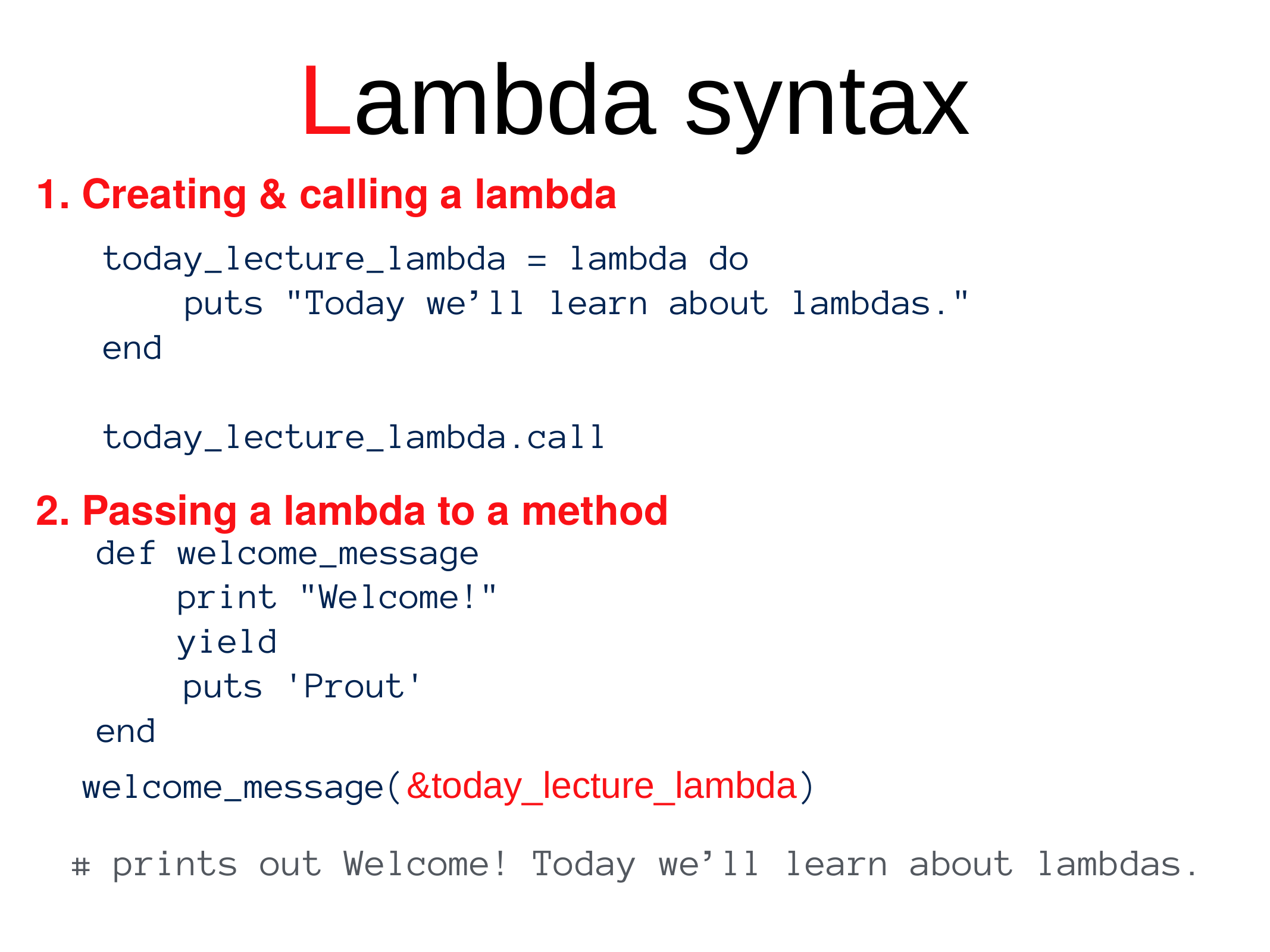

Lambda syntax
1. Creating & calling a lambda
today_lecture_lambda = lambda do
    puts "Today we’ll learn about lambdas."
end

today_lecture_lambda.call
2. Passing a lambda to a method
def welcome_message
    print "Welcome!"
    yield
 puts 'Prout'
end
welcome_message(&today_lecture_lambda)
# prints out Welcome! Today we’ll learn about lambdas.